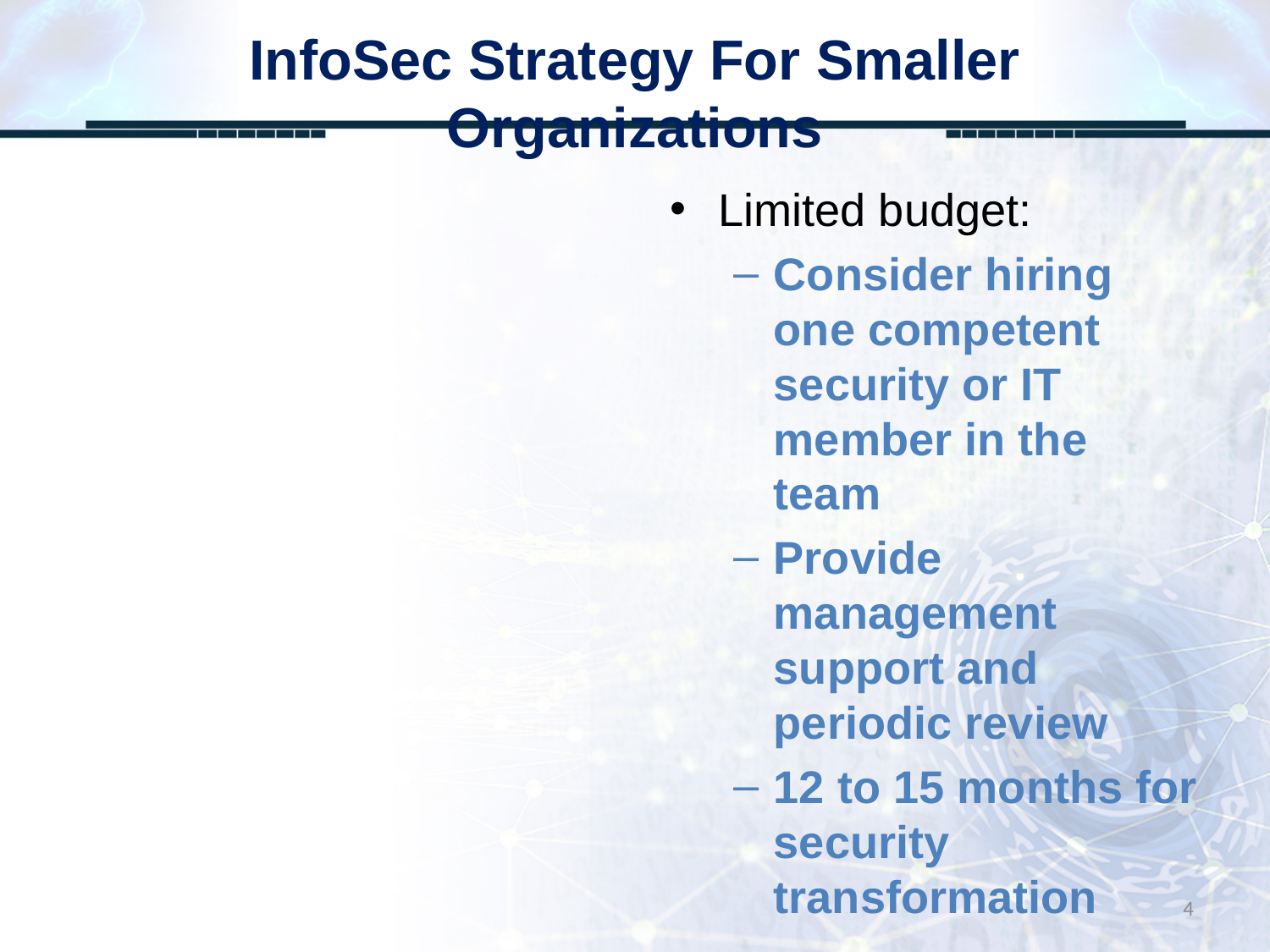

# InfoSec Strategy For Smaller Organizations
Limited budget:
Consider hiring one competent security or IT member in the team
Provide management support and periodic review
12 to 15 months for security transformation
4